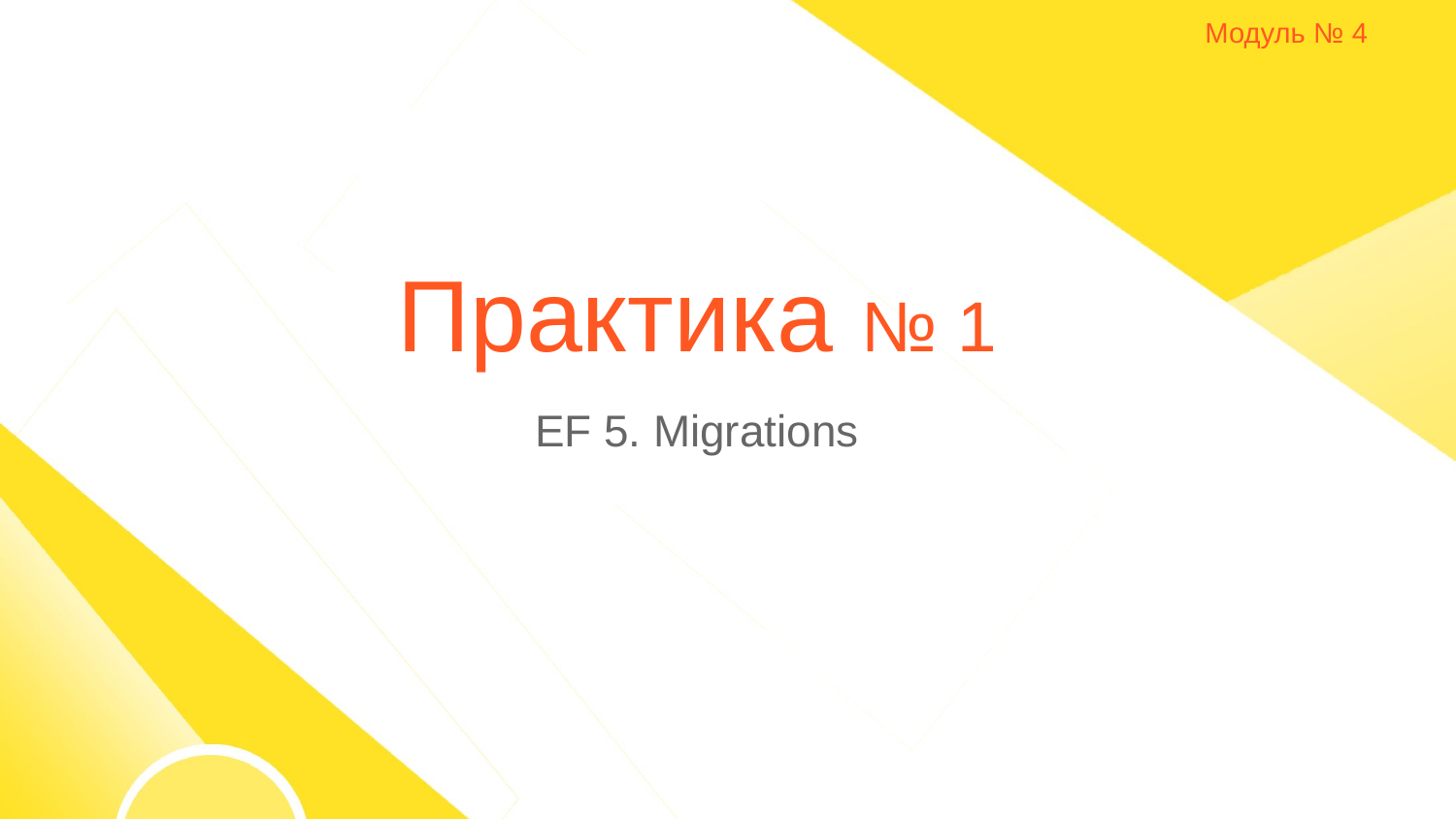

Модуль № 4
Практика № 1
EF 5. Migrations